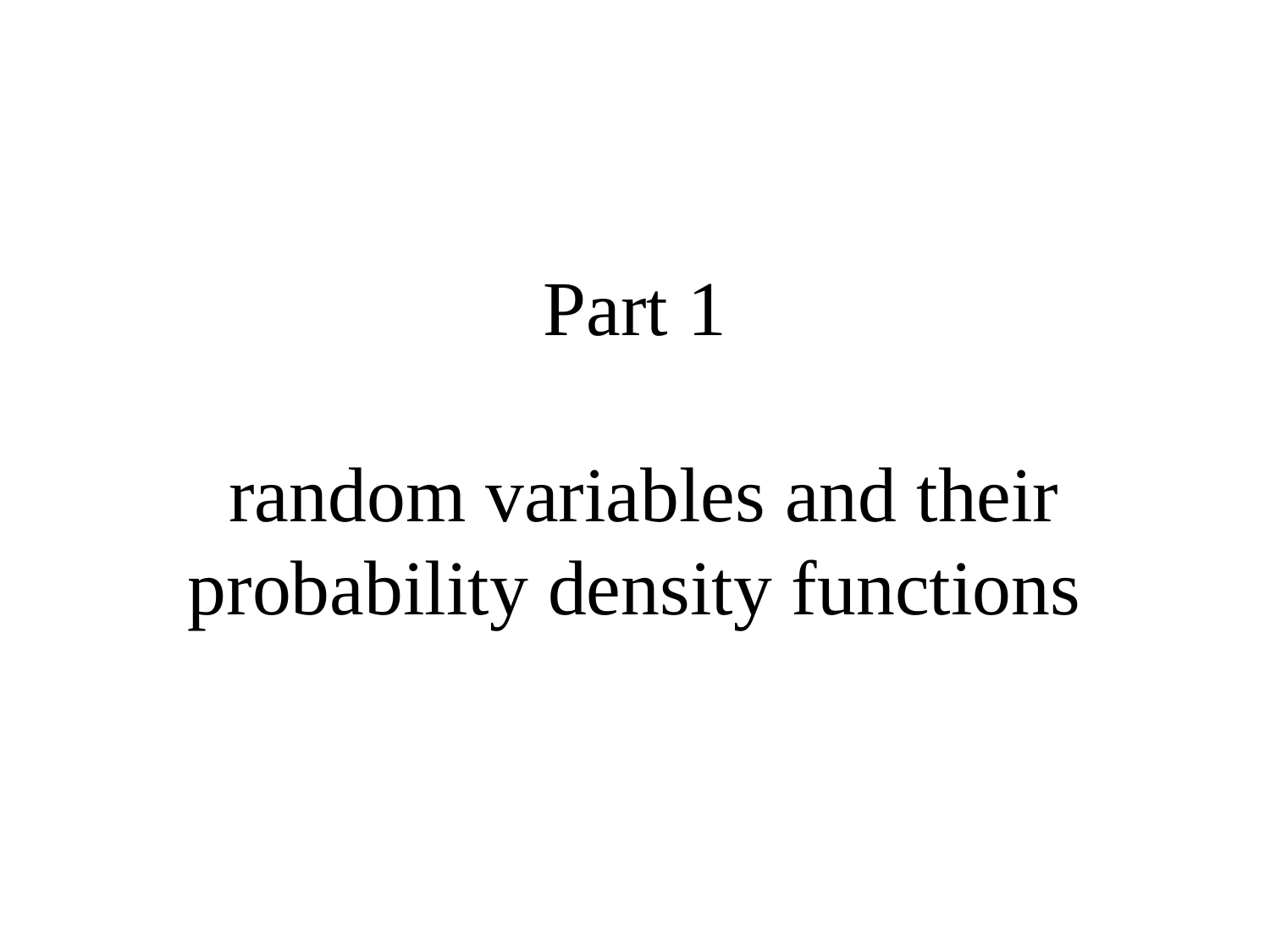

# Part 1 random variables and their probability density functions